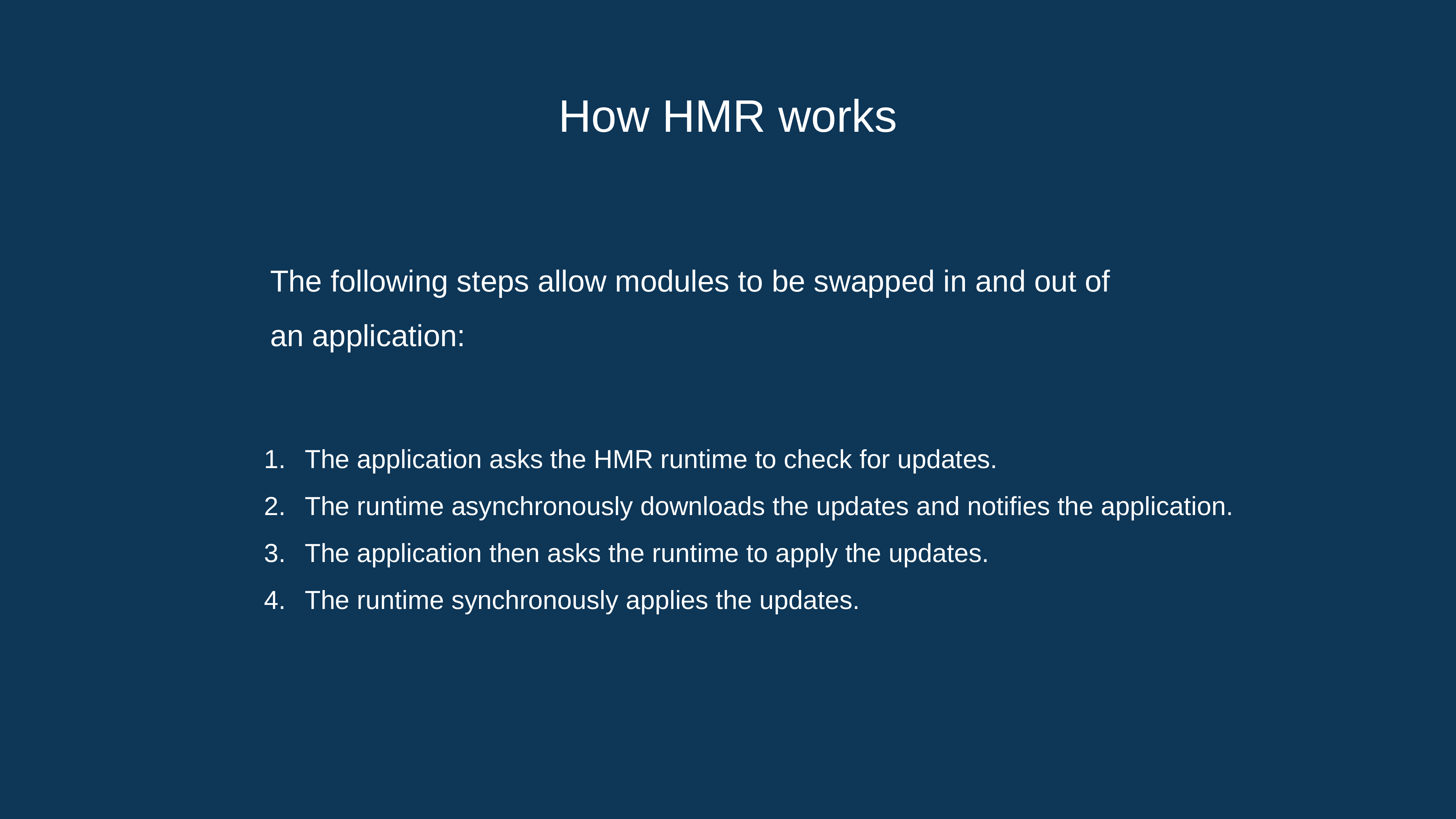

# How HMR works
The following steps allow modules to be swapped in and out of an application:

The application asks the HMR runtime to check for updates.
The runtime asynchronously downloads the updates and notifies the application.
The application then asks the runtime to apply the updates.
The runtime synchronously applies the updates.